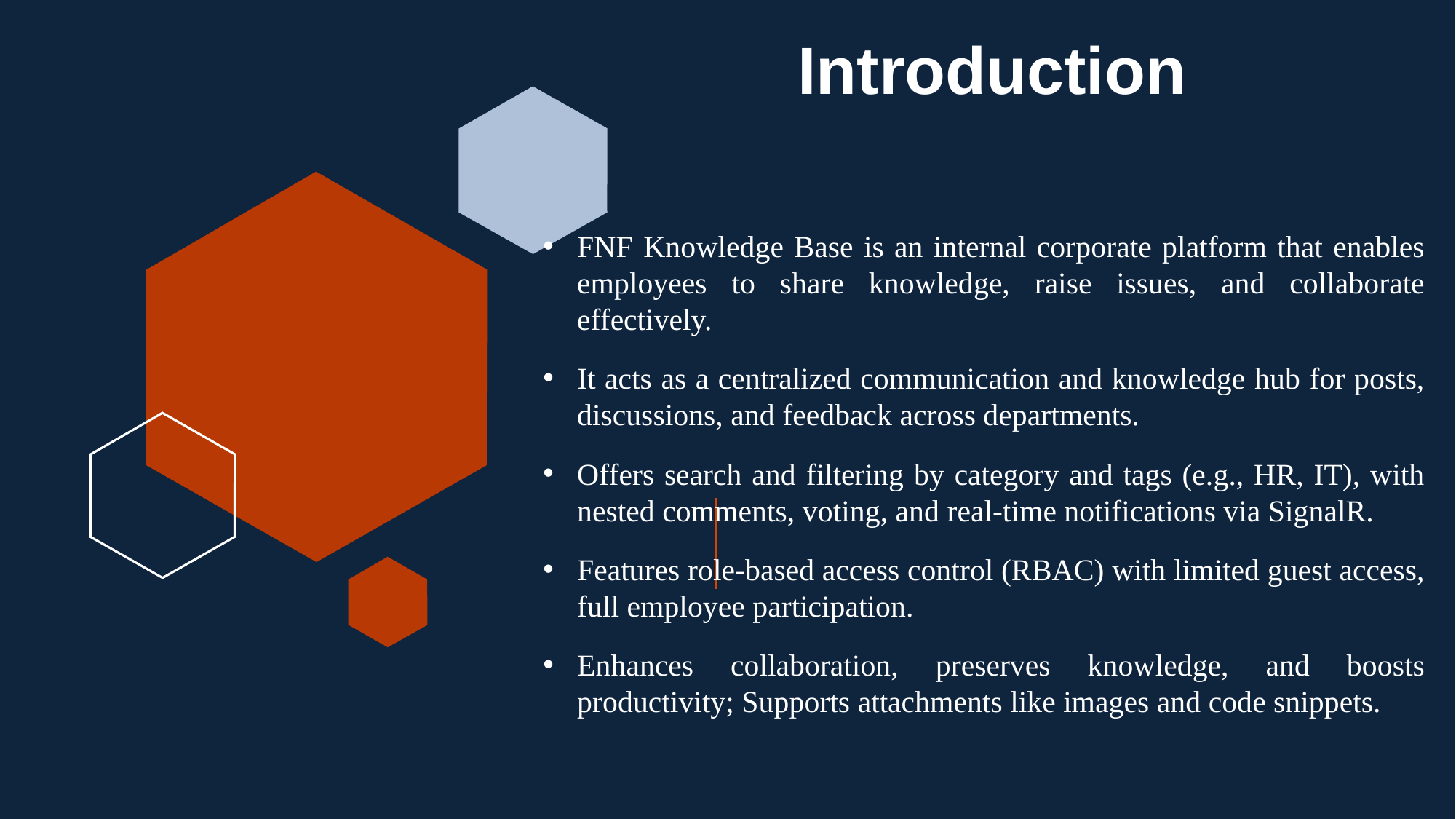

# Introduction
FNF Knowledge Base is an internal corporate platform that enables employees to share knowledge, raise issues, and collaborate effectively.
It acts as a centralized communication and knowledge hub for posts, discussions, and feedback across departments.
Offers search and filtering by category and tags (e.g., HR, IT), with nested comments, voting, and real-time notifications via SignalR.
Features role-based access control (RBAC) with limited guest access, full employee participation.
Enhances collaboration, preserves knowledge, and boosts productivity; Supports attachments like images and code snippets.